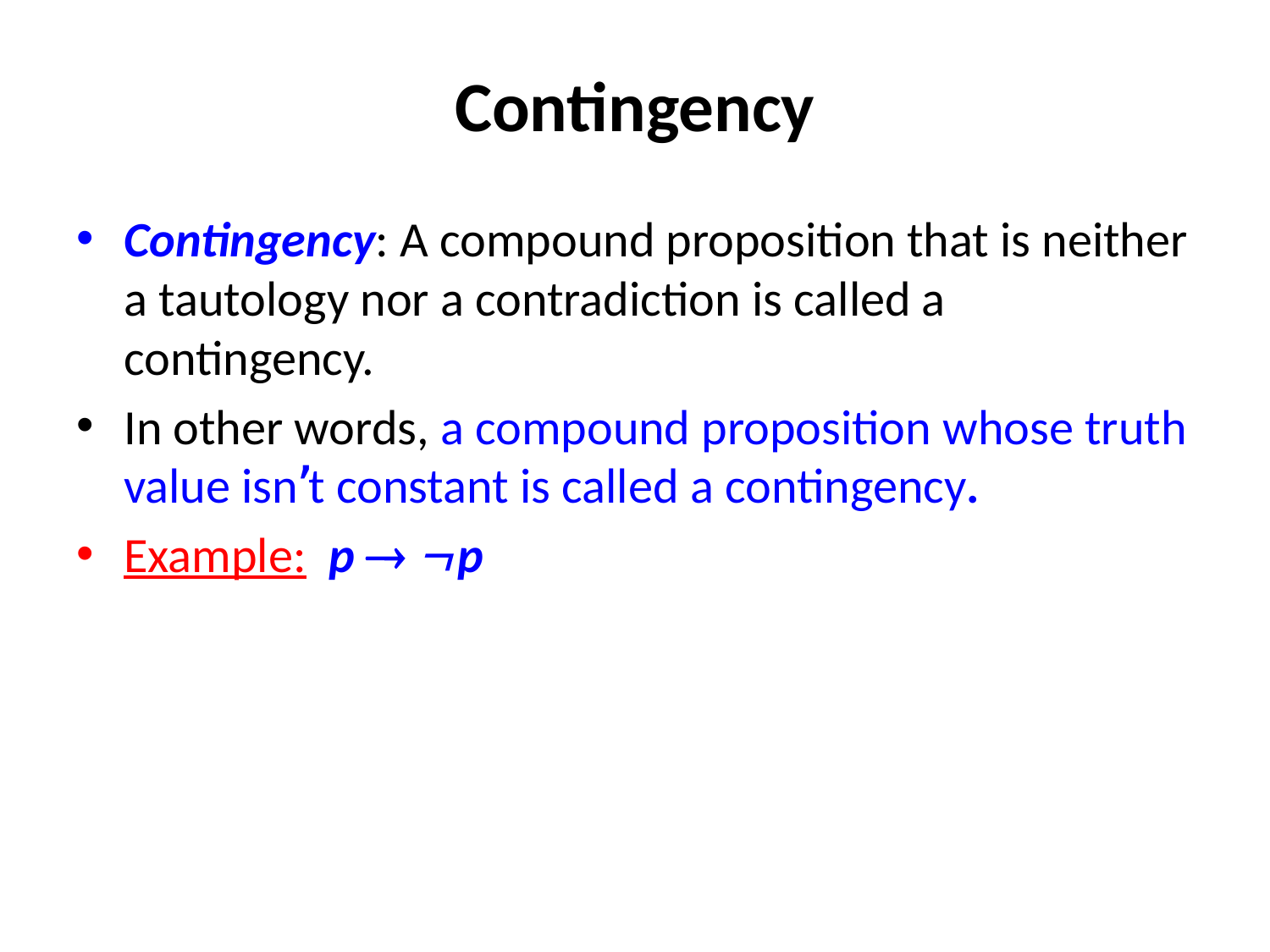

# Contingency
Contingency: A compound proposition that is neither a tautology nor a contradiction is called a contingency.
In other words, a compound proposition whose truth value isn’t constant is called a contingency.
Example:  p → ¬p